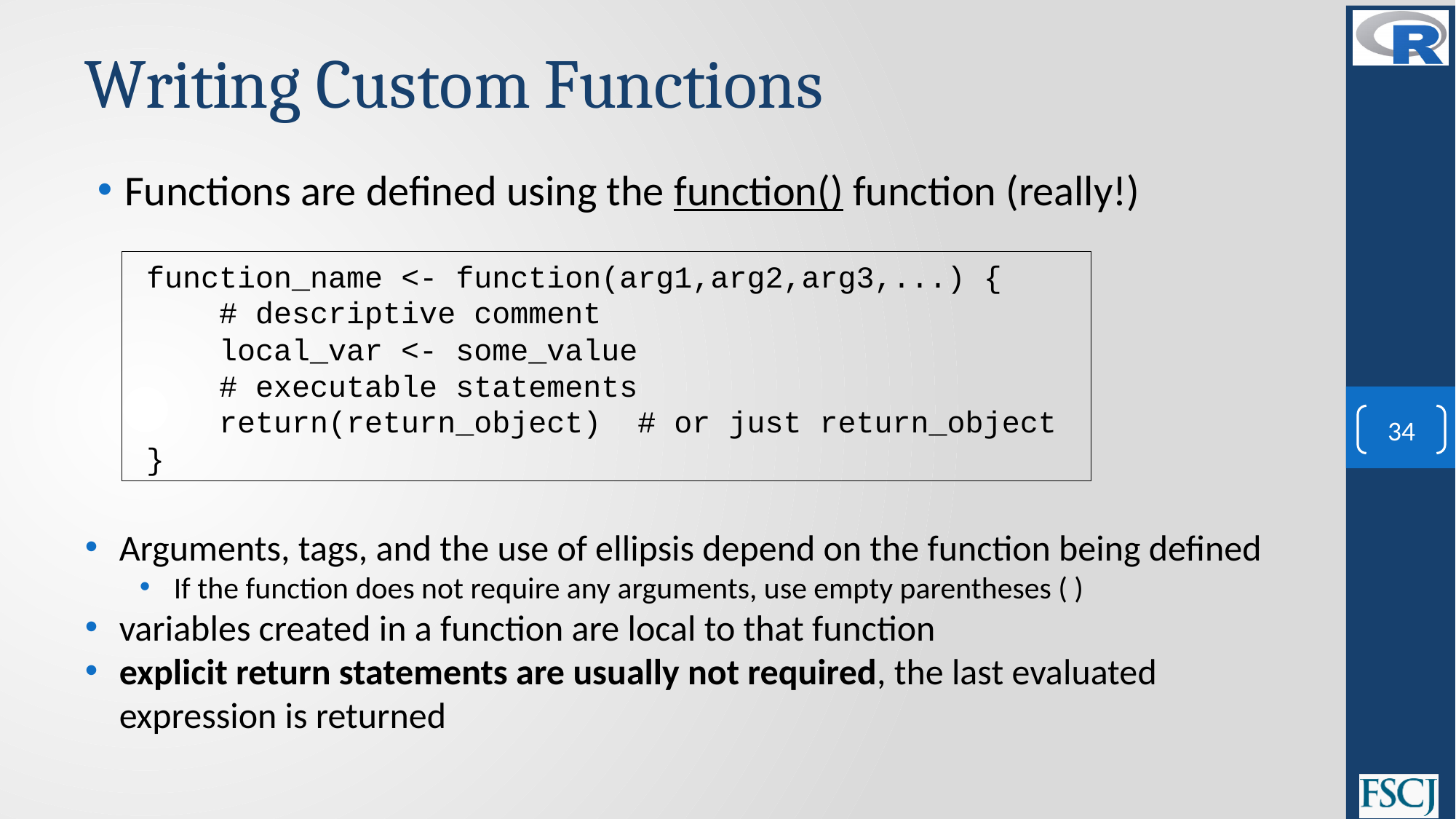

# Writing Custom Functions
Functions are defined using the function() function (really!)
function_name <- function(arg1,arg2,arg3,...) {
    # descriptive comment
    local_var <- some_value
    # executable statements
    return(return_object)  # or just return_object
}
34
Arguments, tags, and the use of ellipsis depend on the function being defined
If the function does not require any arguments, use empty parentheses ( )
variables created in a function are local to that function
explicit return statements are usually not required, the last evaluated expression is returned